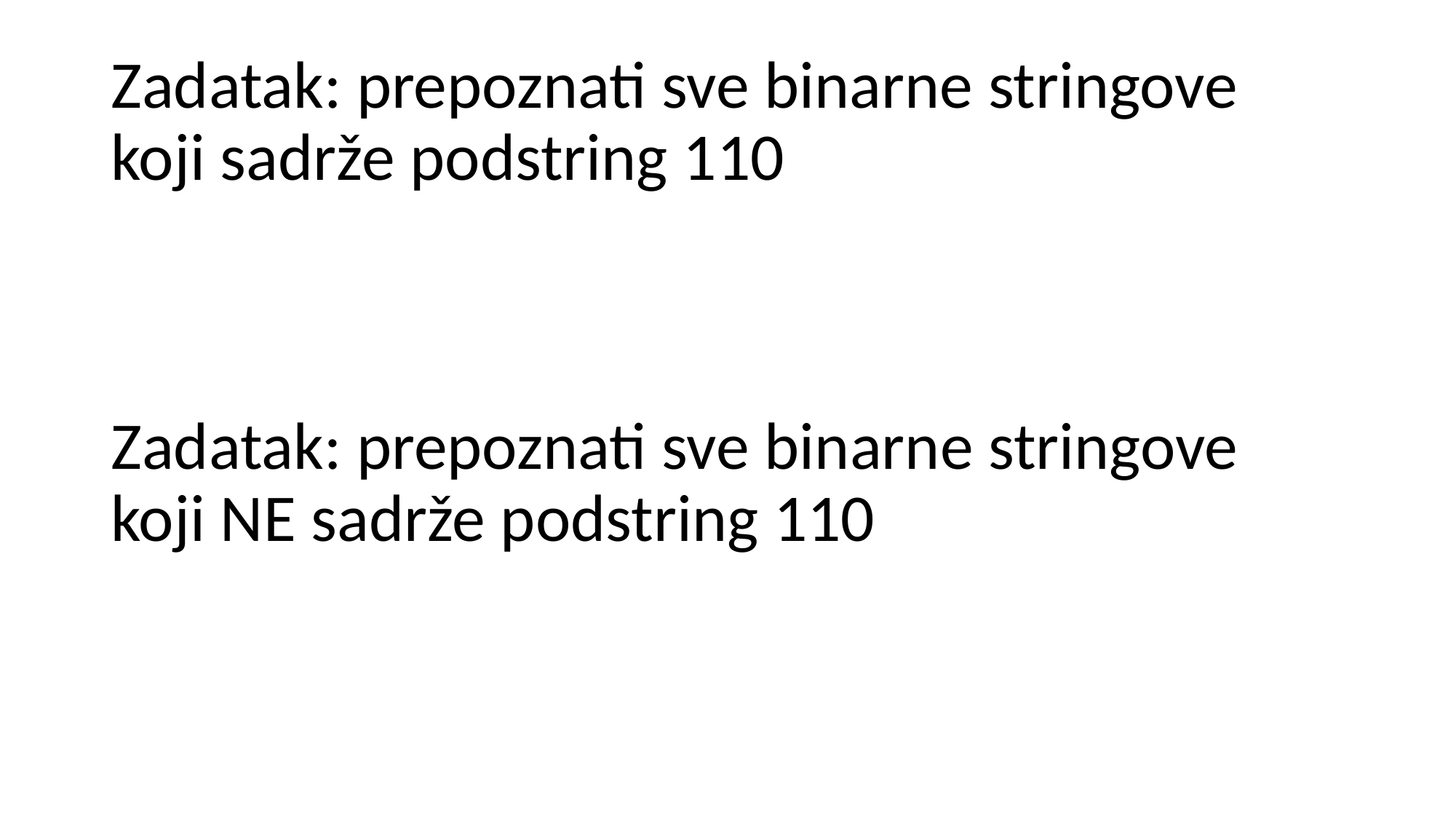

# Zadatak: prepoznati sve binarne stringove koji sadrže podstring 110
Zadatak: prepoznati sve binarne stringove koji NE sadrže podstring 110